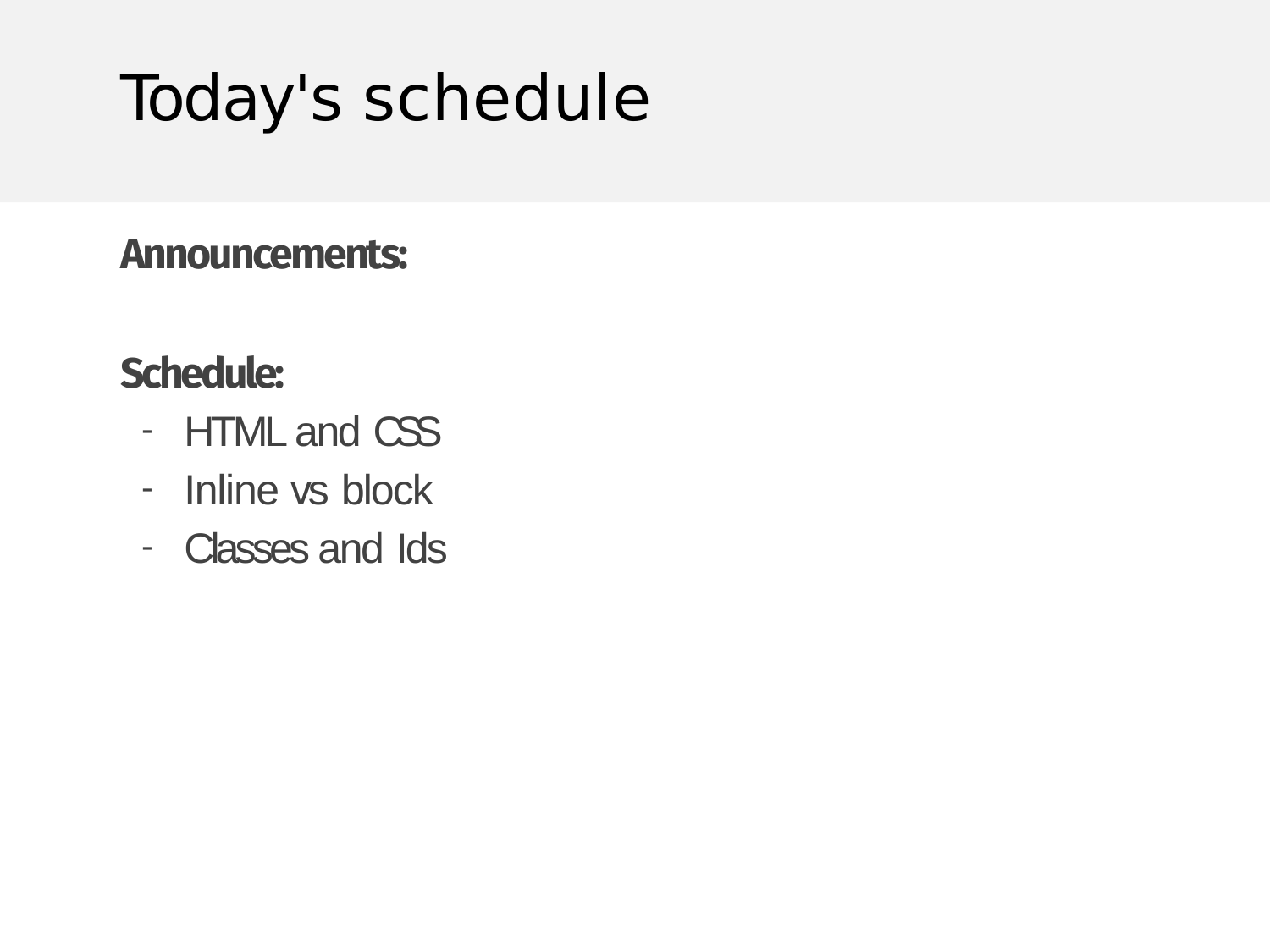

# Today's schedule
Announcements:

Schedule:
HTML and CSS
Inline vs block
Classes and Ids